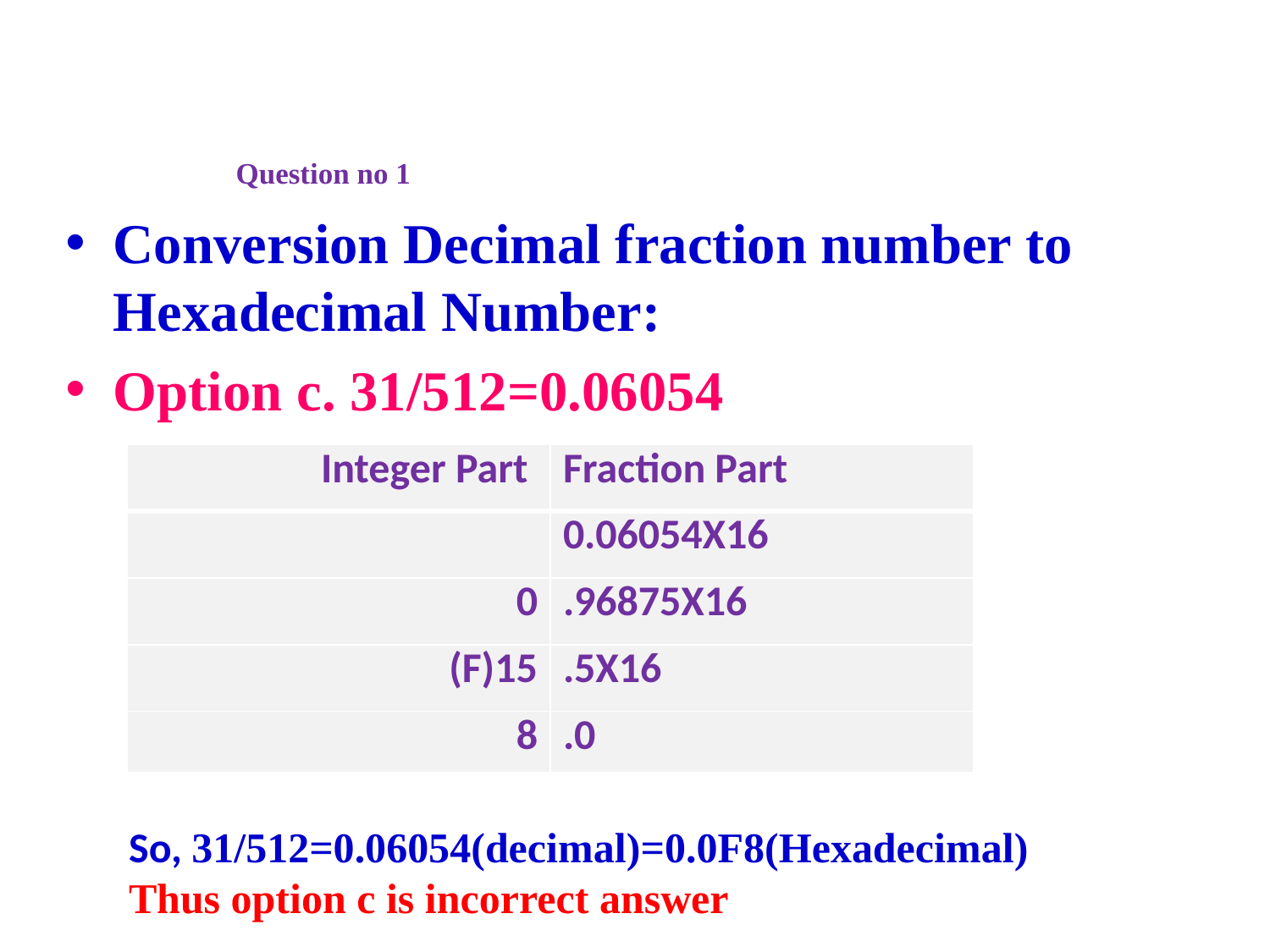

# Question no 1
Conversion Decimal fraction number to Hexadecimal Number:
Option c. 31/512=0.06054

| Integer Part | Fraction Part |
| --- | --- |
|  | 0.06054X16 |
| 0 | .96875X16 |
| (F)15 | .5X16 |
| 8 | .0 |
So, 31/512=0.06054(decimal)=0.0F8(Hexadecimal)
Thus option c is incorrect answer